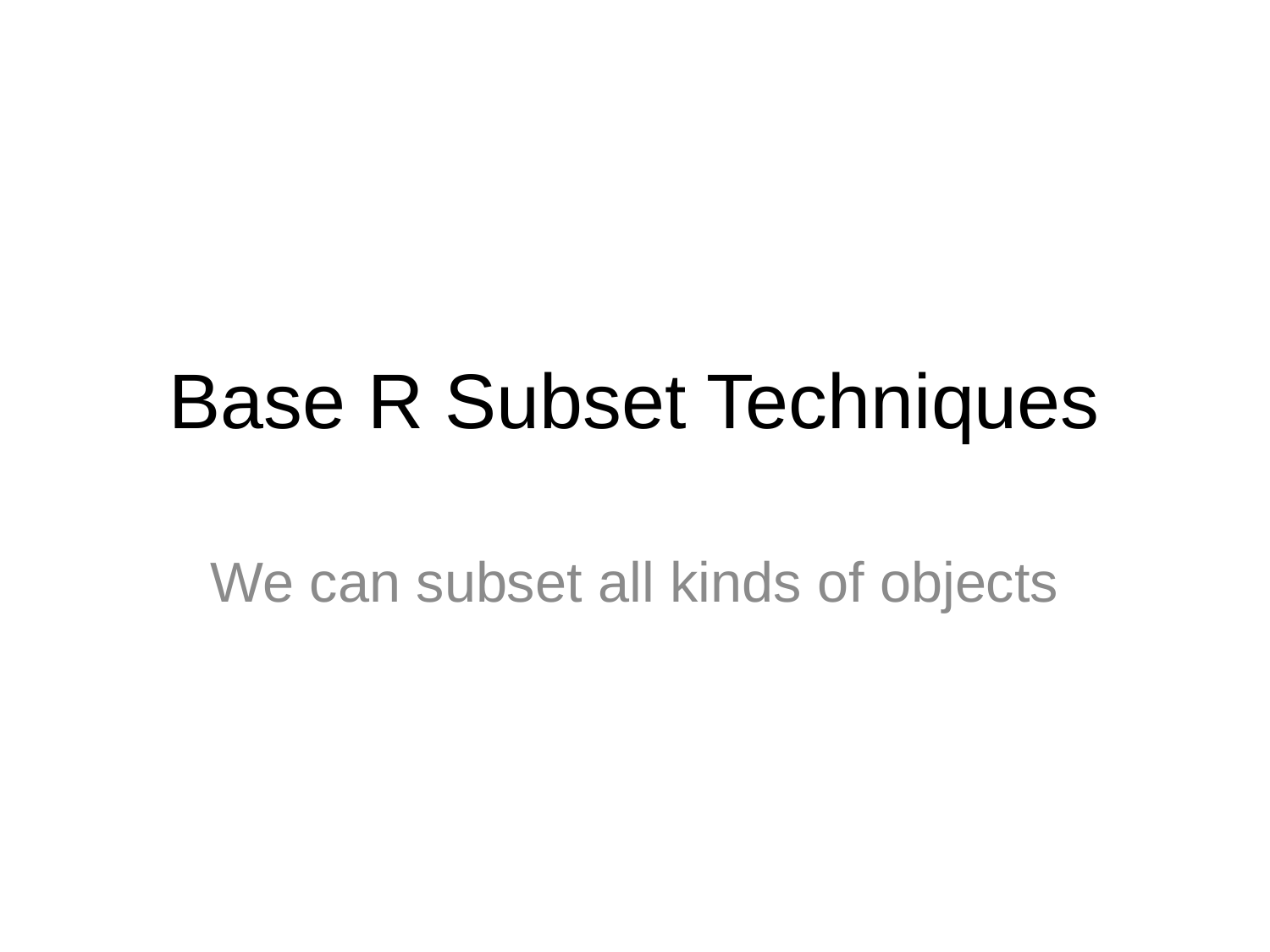

# Base R Subset Techniques
We can subset all kinds of objects